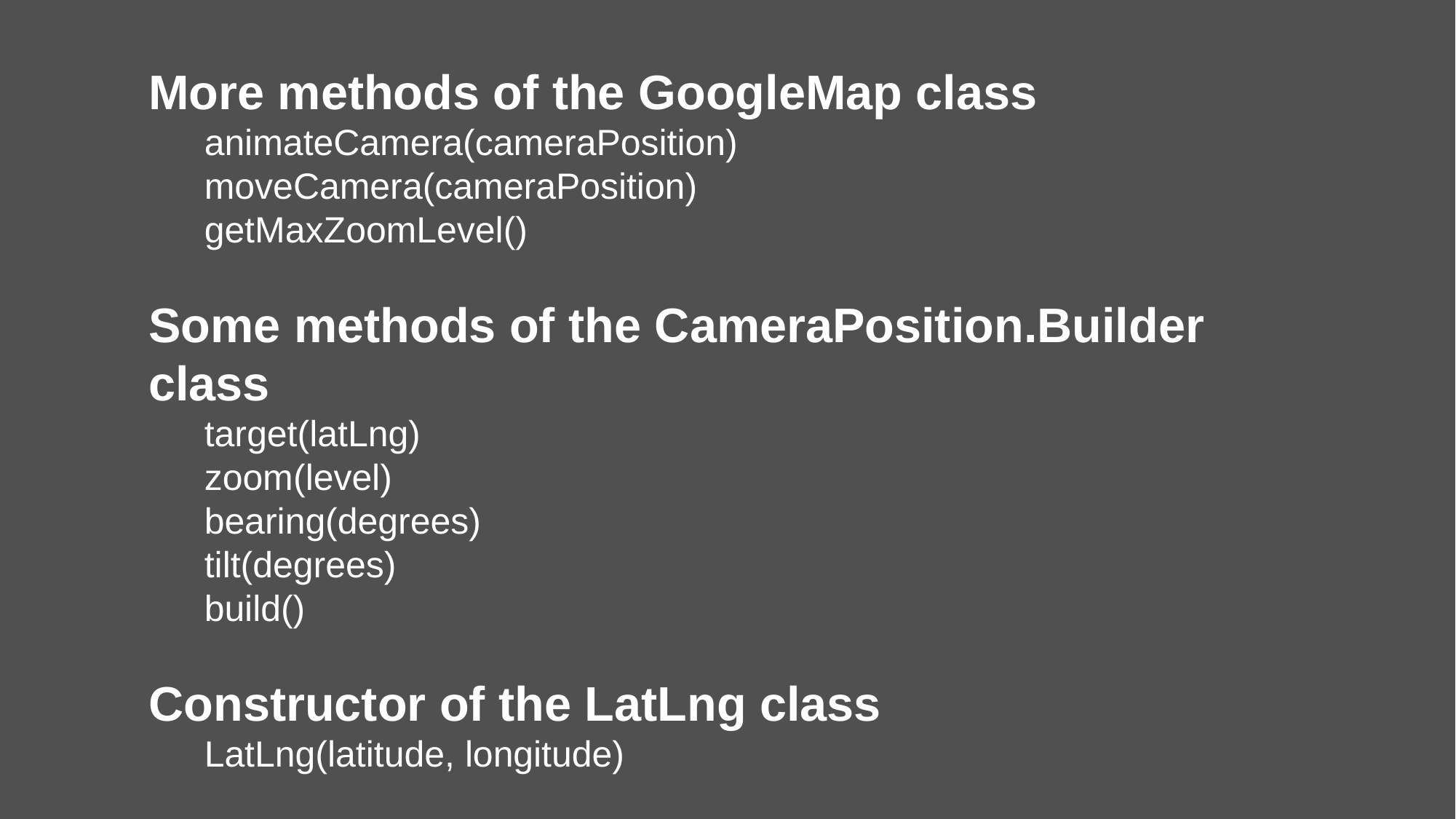

More methods of the GoogleMap class
animateCamera(cameraPosition)
moveCamera(cameraPosition)
getMaxZoomLevel()

Some methods of the CameraPosition.Builder class
target(latLng)
zoom(level)
bearing(degrees)
tilt(degrees)
build()

Constructor of the LatLng class
LatLng(latitude, longitude)